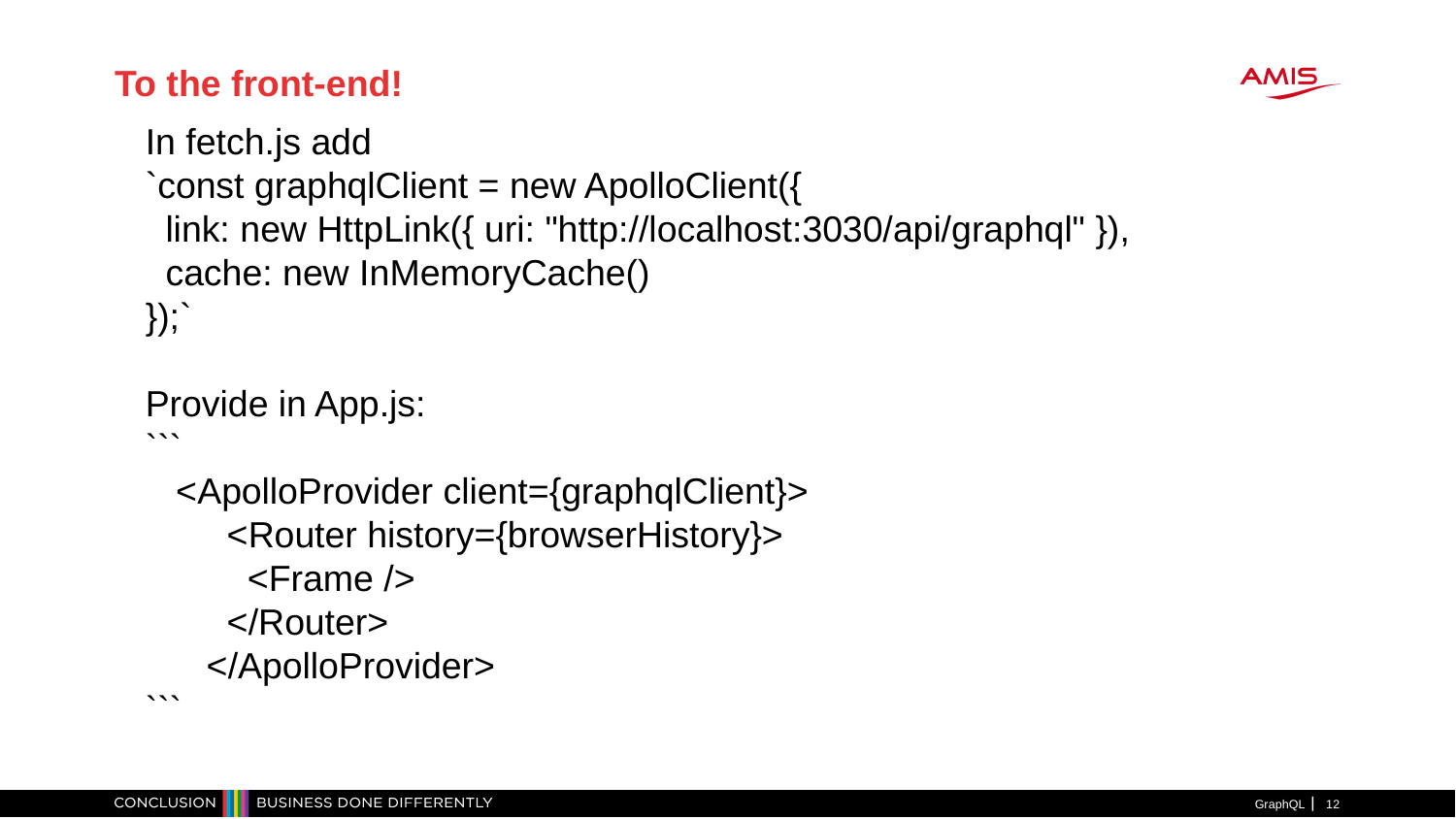

To the front-end!

In fetch.js add
`const graphqlClient = new ApolloClient({
  link: new HttpLink({ uri: "http://localhost:3030/api/graphql" }),
  cache: new InMemoryCache()
});`

Provide in App.js:
```
   <ApolloProvider client={graphqlClient}>
        <Router history={browserHistory}>
          <Frame />
        </Router>
      </ApolloProvider>
```

GraphQL
12